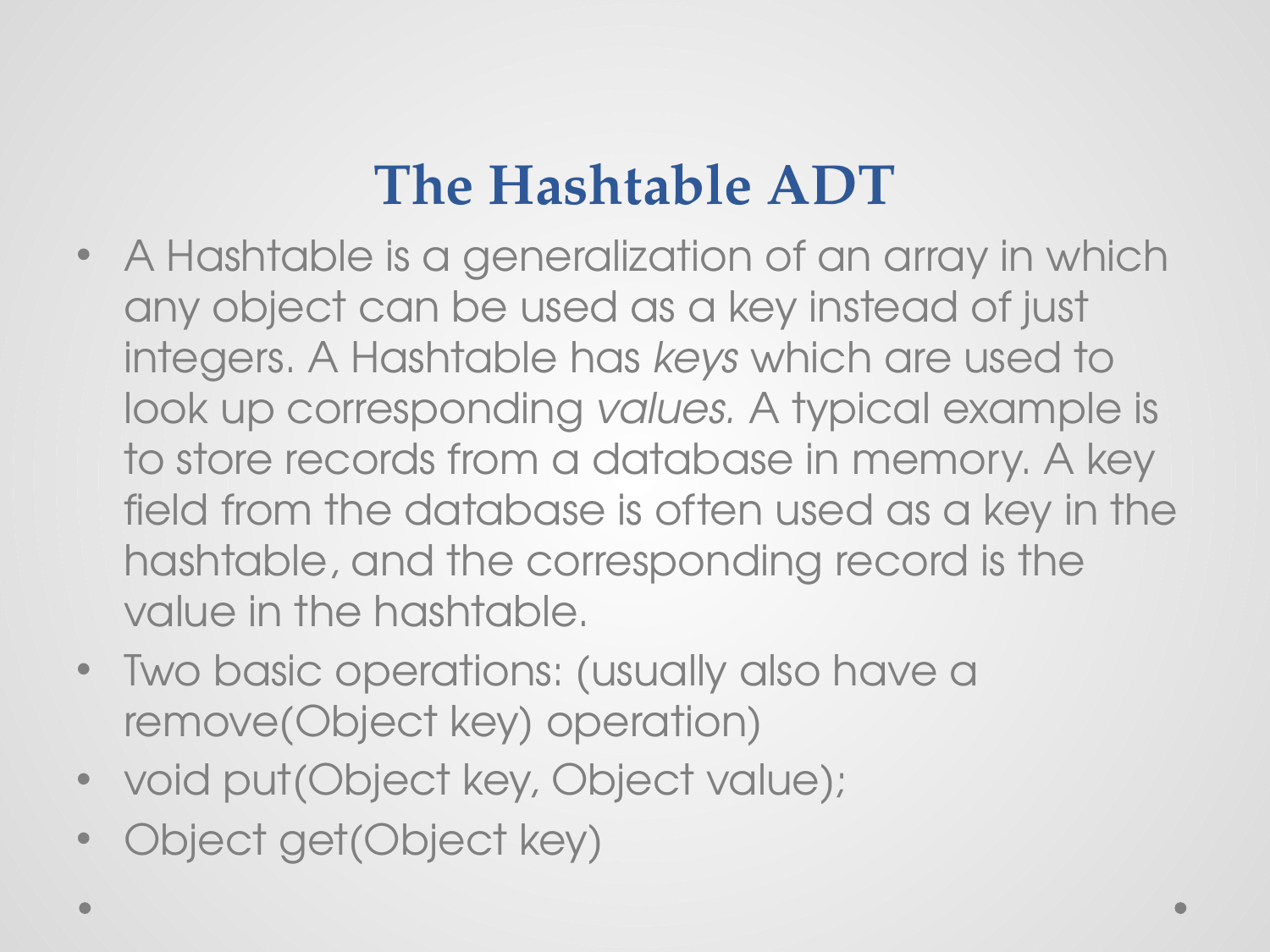

# The Hashtable ADT
A Hashtable is a generalization of an array in which any object can be used as a key instead of just integers. A Hashtable has keys which are used to look up corresponding values. A typical example is to store records from a database in memory. A key field from the database is often used as a key in the hashtable, and the corresponding record is the value in the hashtable.
Two basic operations: (usually also have a remove(Object key) operation)
void put(Object key, Object value);
Object get(Object key)